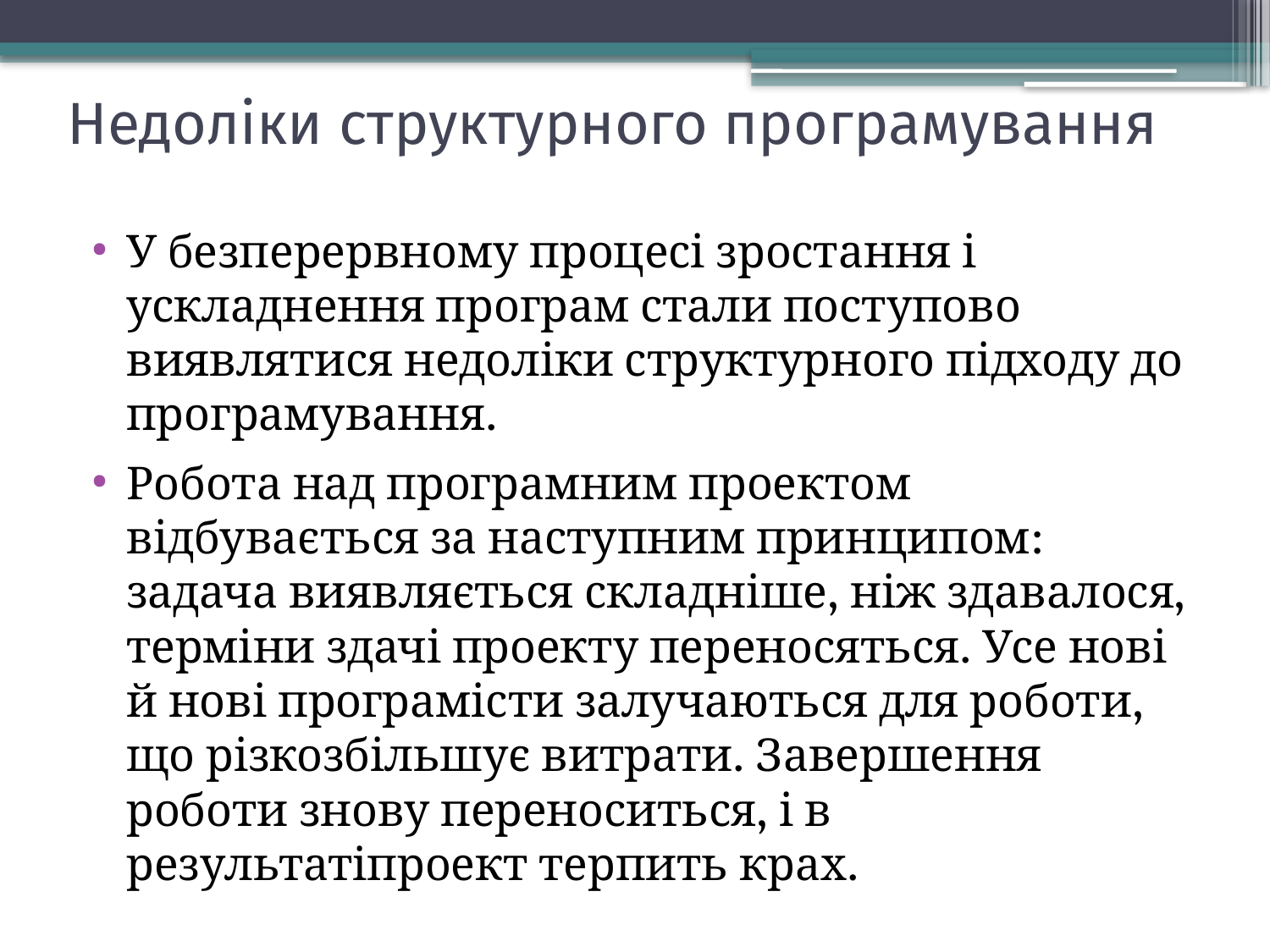

# Недоліки структурного програмування
У безперервному процесі зростання і ускладнення програм стали поступово виявлятися недоліки структурного підходу до програмування.
Робота над програмним проектом відбувається за наступним принципом: задача виявляється складніше, ніж здавалося, терміни здачі проекту переносяться. Усе нові й нові програмісти залучаються для роботи, що різкозбільшує витрати. Завершення роботи знову переноситься, і в результатіпроект терпить крах.